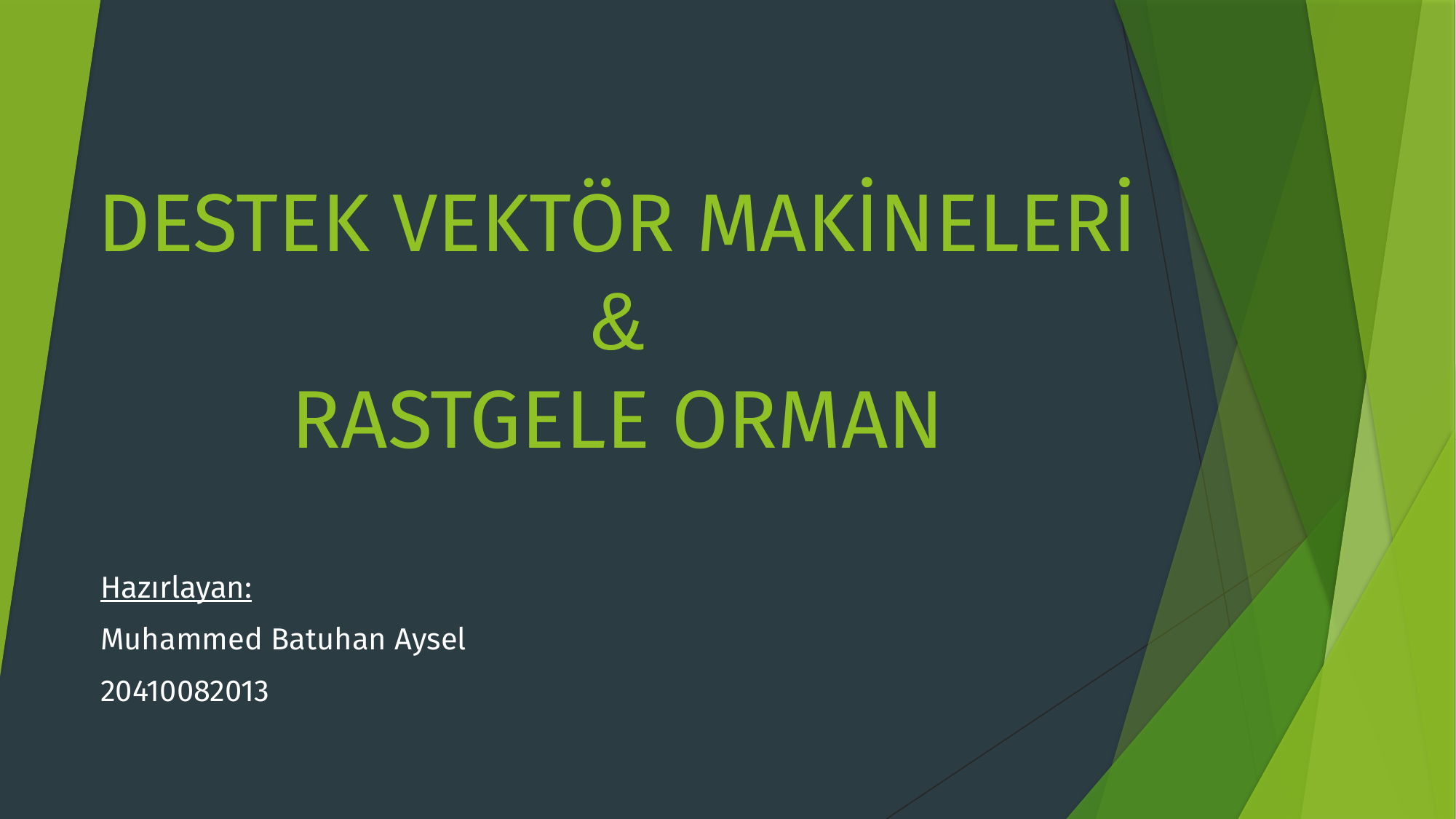

# DESTEK VEKTÖR MAKİNELERİ & RASTGELE ORMAN
Hazırlayan:
Muhammed Batuhan Aysel
20410082013